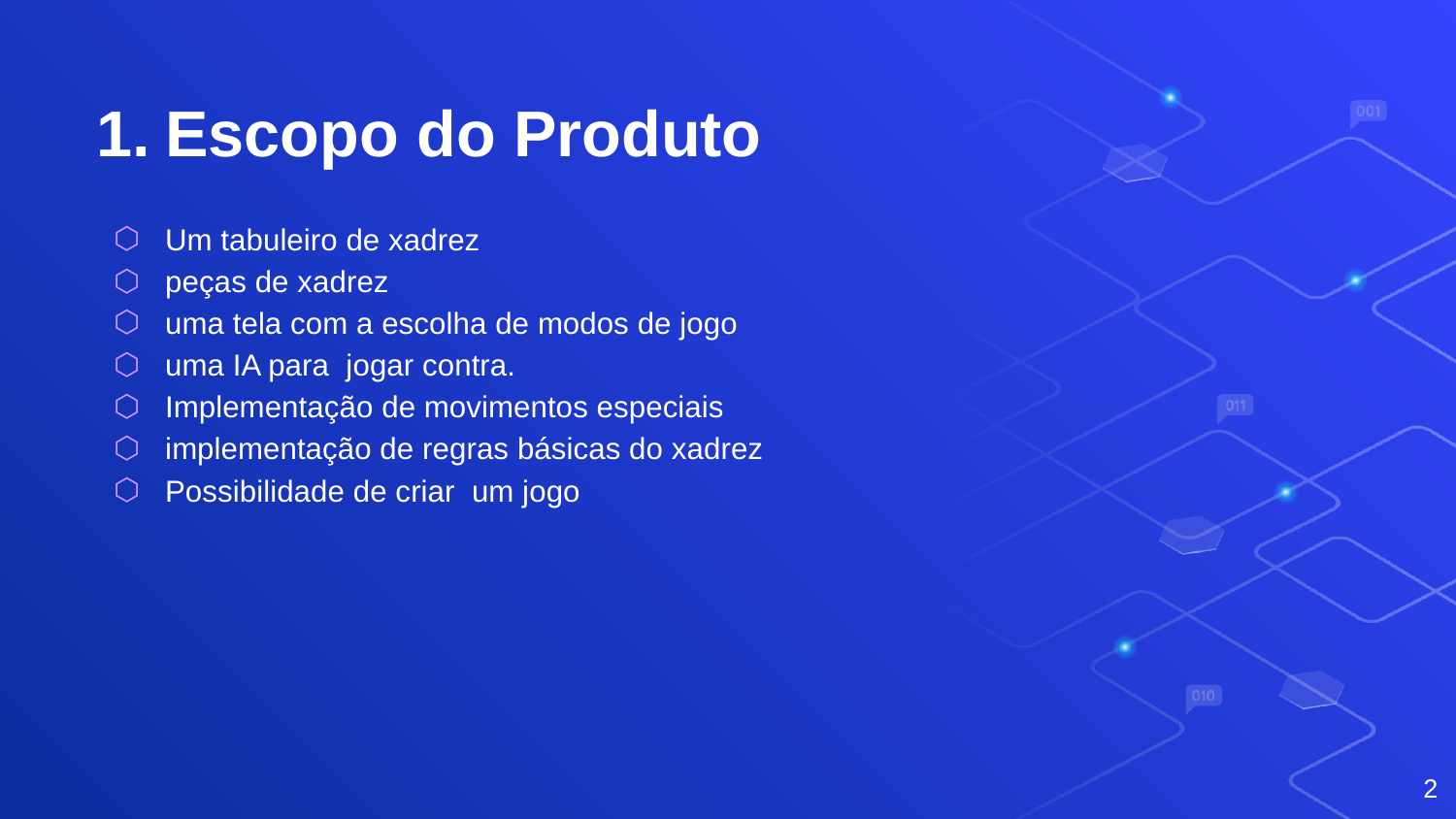

# Escopo do Produto
Um tabuleiro de xadrez
peças de xadrez
uma tela com a escolha de modos de jogo
uma IA para  jogar contra.
Implementação de movimentos especiais
implementação de regras básicas do xadrez
Possibilidade de criar  um jogo

2